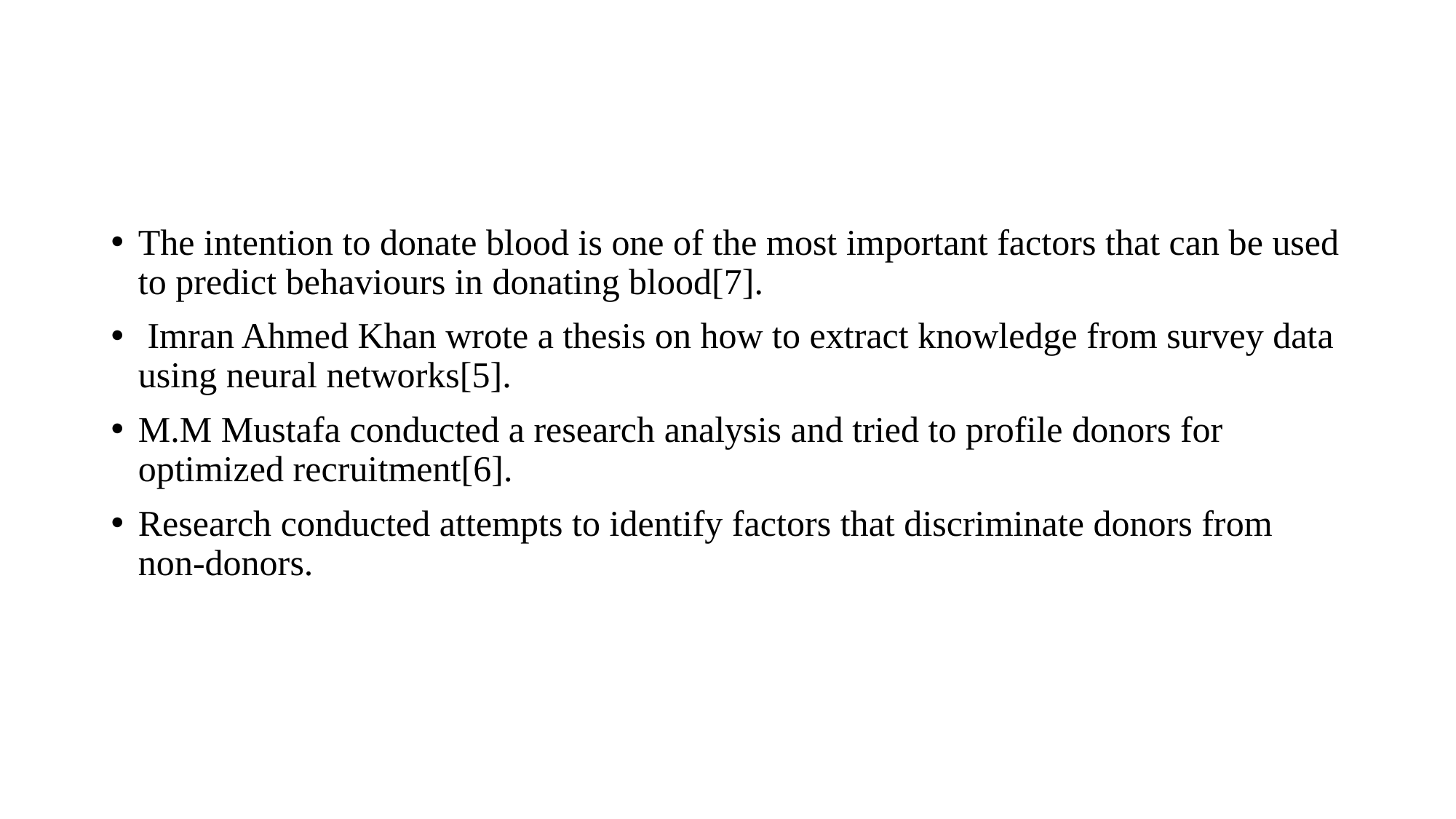

The intention to donate blood is one of the most important factors that can be used to predict behaviours in donating blood[7].
 Imran Ahmed Khan wrote a thesis on how to extract knowledge from survey data using neural networks[5].
M.M Mustafa conducted a research analysis and tried to profile donors for optimized recruitment[6].
Research conducted attempts to identify factors that discriminate donors from non-donors.